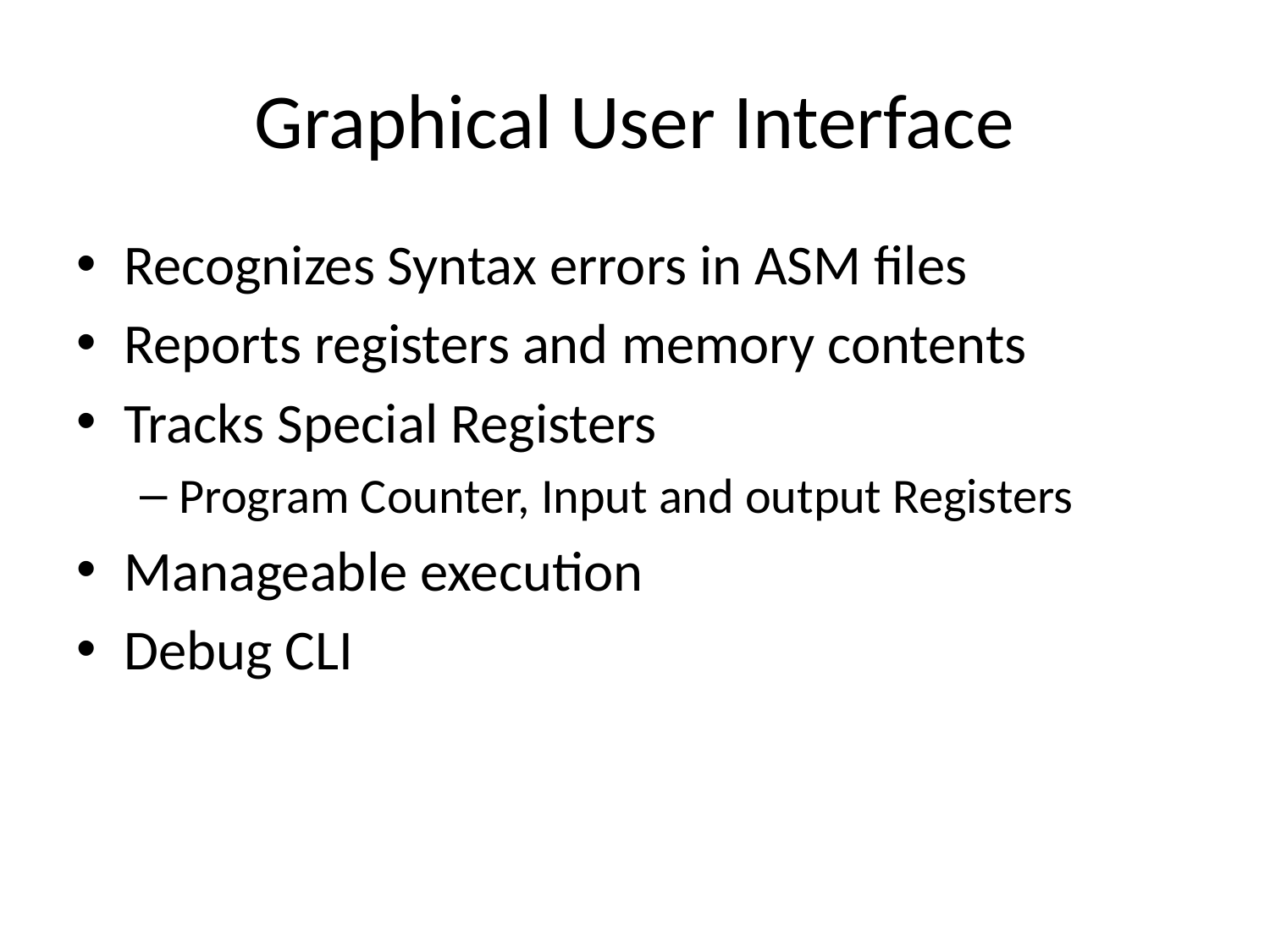

# Graphical User Interface
Recognizes Syntax errors in ASM files
Reports registers and memory contents
Tracks Special Registers
Program Counter, Input and output Registers
Manageable execution
Debug CLI